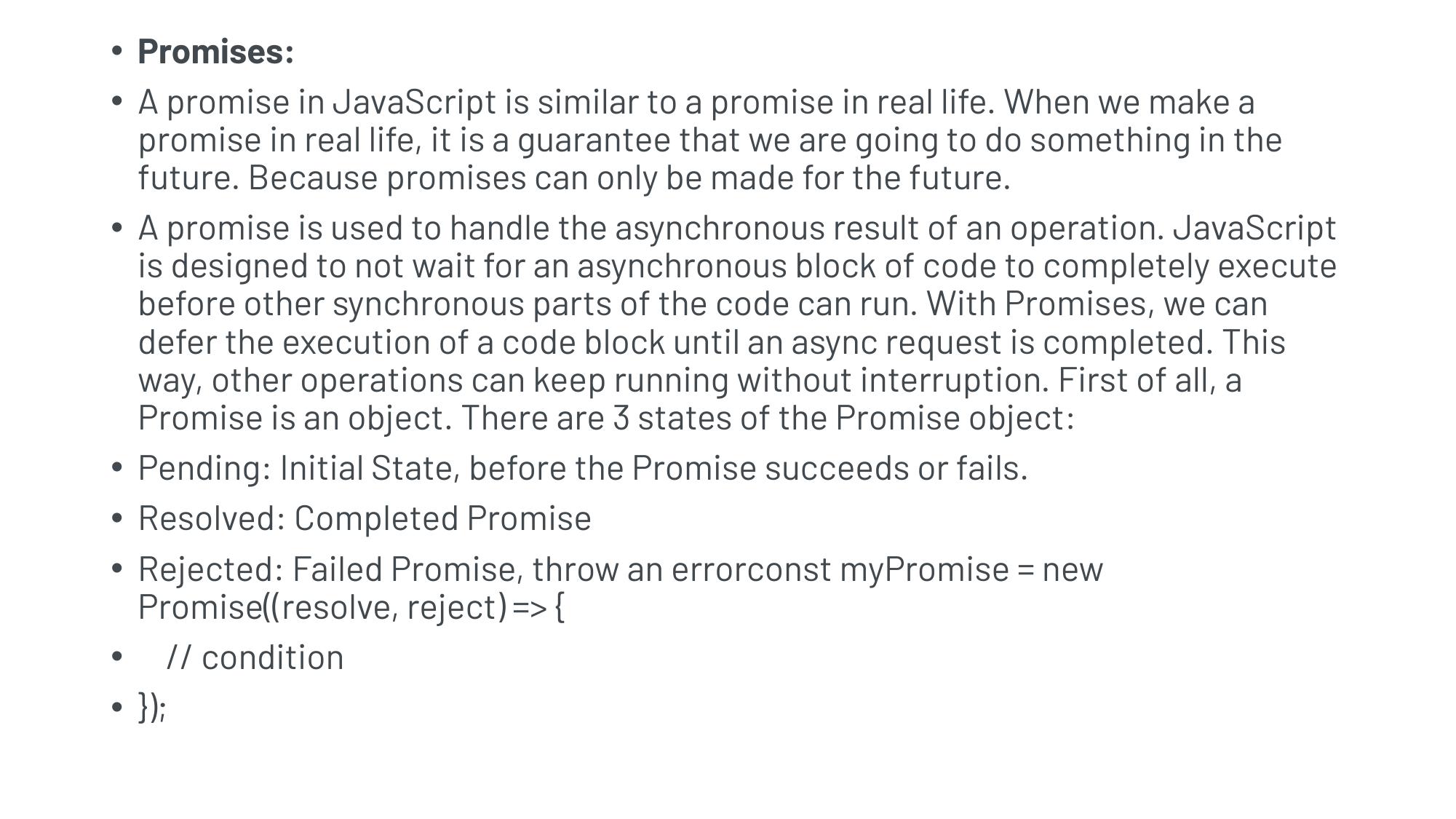

Promises:
A promise in JavaScript is similar to a promise in real life. When we make a promise in real life, it is a guarantee that we are going to do something in the future. Because promises can only be made for the future.
A promise is used to handle the asynchronous result of an operation. JavaScript is designed to not wait for an asynchronous block of code to completely execute before other synchronous parts of the code can run. With Promises, we can defer the execution of a code block until an async request is completed. This way, other operations can keep running without interruption. First of all, a Promise is an object. There are 3 states of the Promise object:
Pending: Initial State, before the Promise succeeds or fails.
Resolved: Completed Promise
Rejected: Failed Promise, throw an errorconst myPromise = new Promise((resolve, reject) => {
    // condition
});